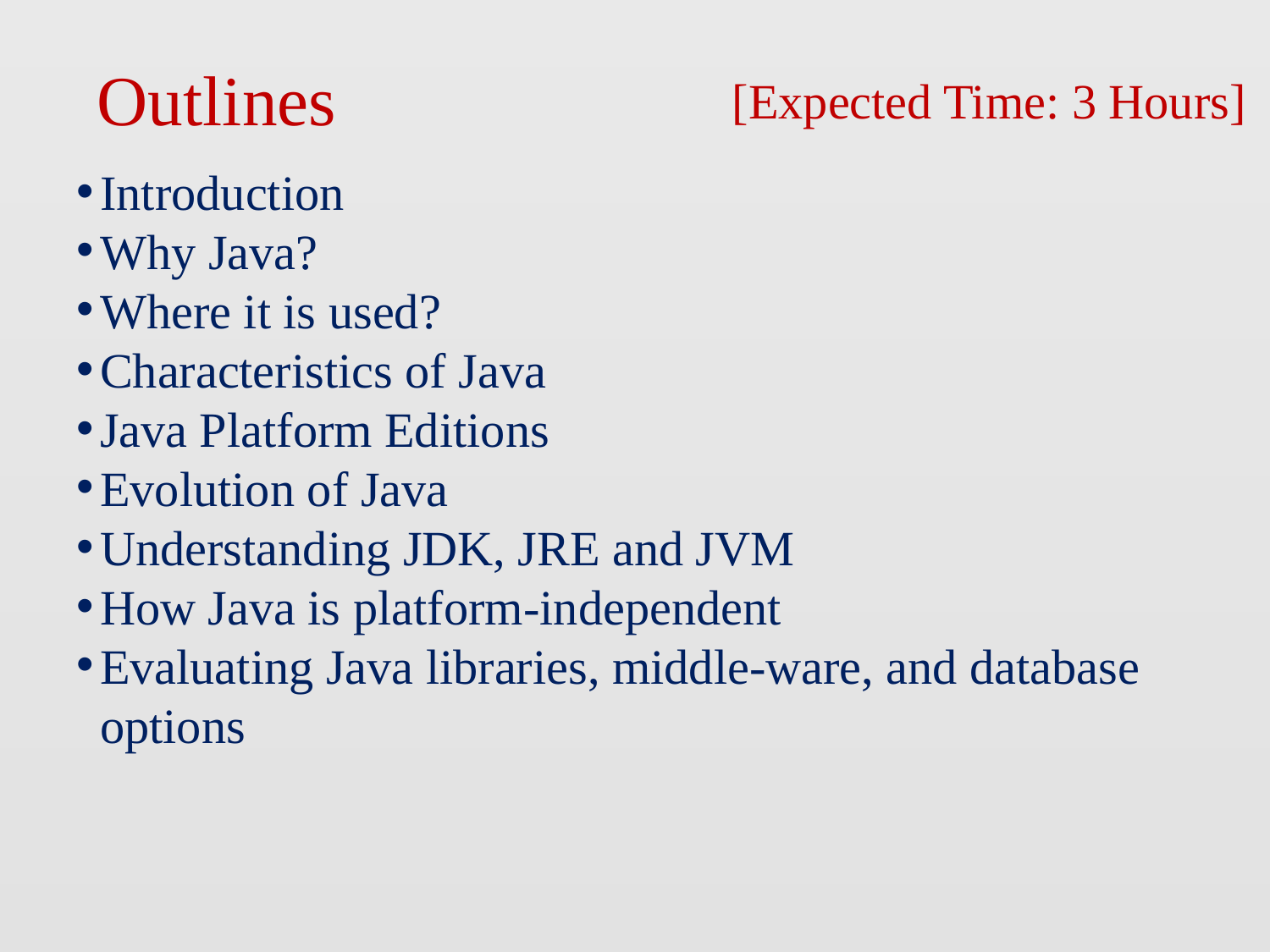

# Outlines
[Expected Time: 3 Hours]
Introduction
Why Java?
Where it is used?
Characteristics of Java
Java Platform Editions
Evolution of Java
Understanding JDK, JRE and JVM
How Java is platform-independent
Evaluating Java libraries, middle-ware, and database options